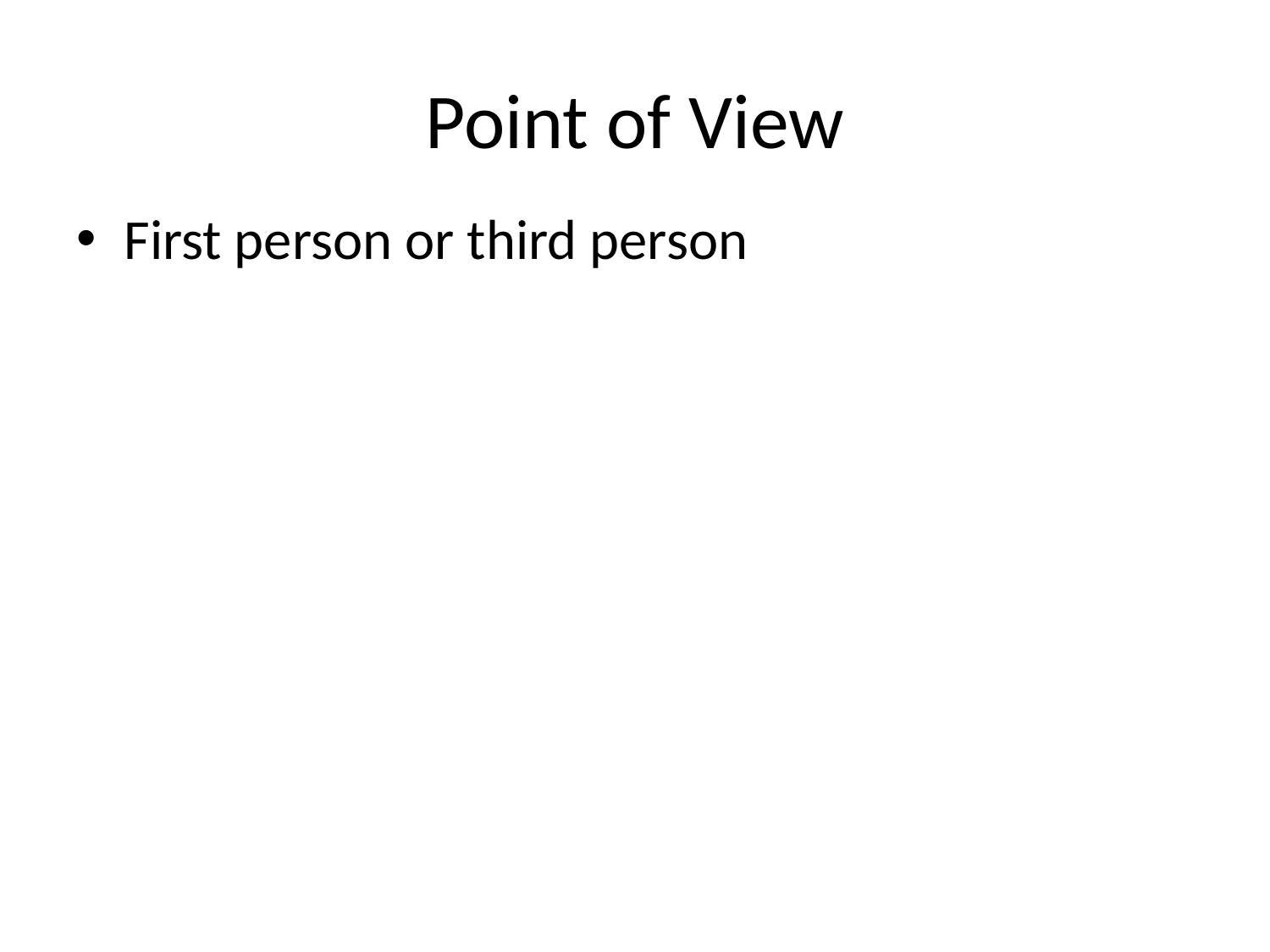

# Point of View
First person or third person